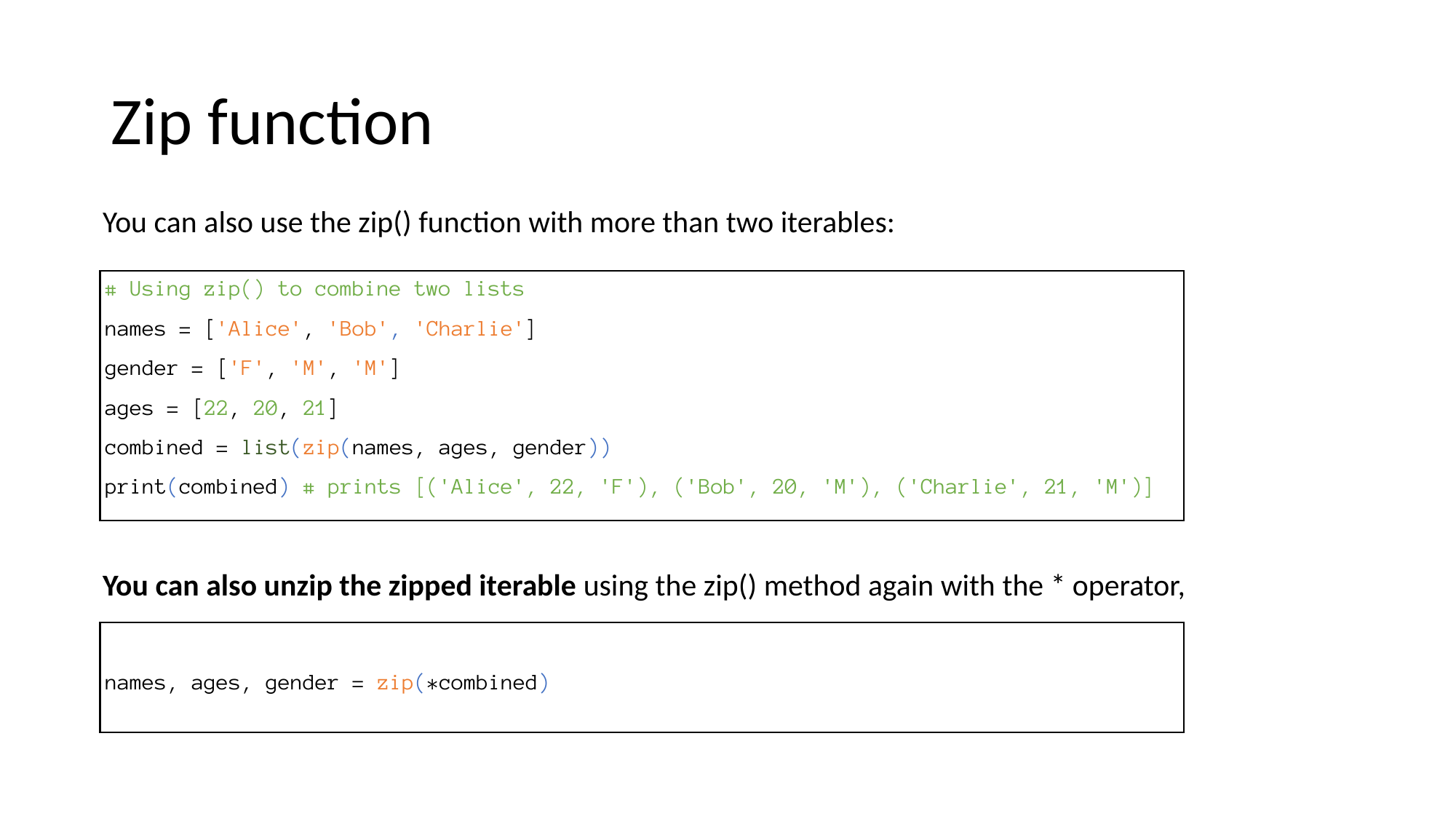

# Zip function
You can also use the zip() function with more than two iterables:

You can also unzip the zipped iterable using the zip() method again with the * operator,

# Using zip() to combine two lists
names = ['Alice', 'Bob', 'Charlie']
gender = ['F', 'M', 'M']
ages = [22, 20, 21]
combined = list(zip(names, ages, gender))
print(combined) # prints [('Alice', 22, 'F'), ('Bob', 20, 'M'), ('Charlie', 21, 'M')]

names, ages, gender = zip(*combined)